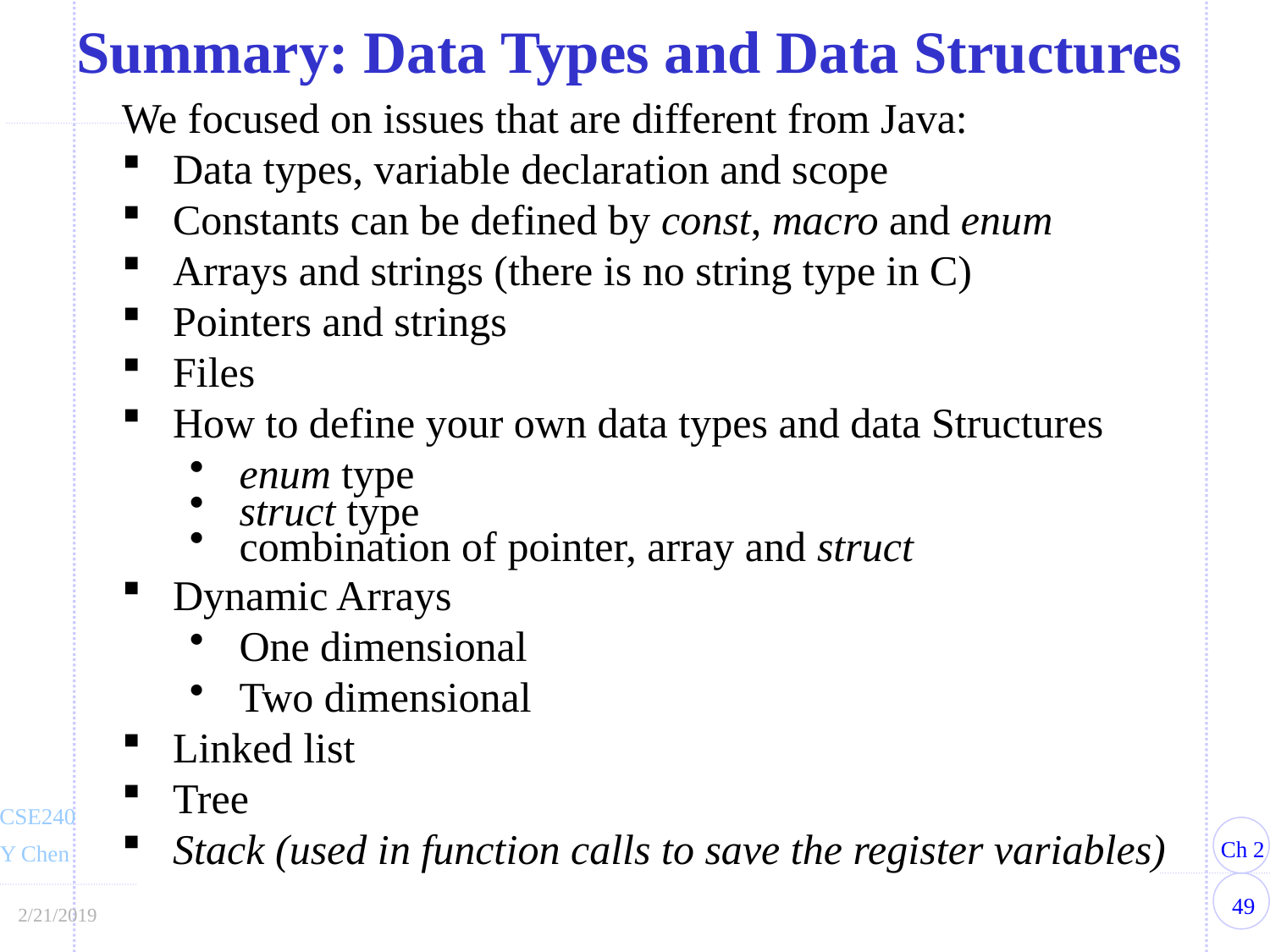

Summary: Data Types and Data Structures
We focused on issues that are different from Java:
Data types, variable declaration and scope
Constants can be defined by const, macro and enum
Arrays and strings (there is no string type in C)
Pointers and strings
Files
How to define your own data types and data Structures
enum type
struct type
combination of pointer, array and struct
Dynamic Arrays
One dimensional
Two dimensional
Linked list
Tree
Stack (used in function calls to save the register variables)